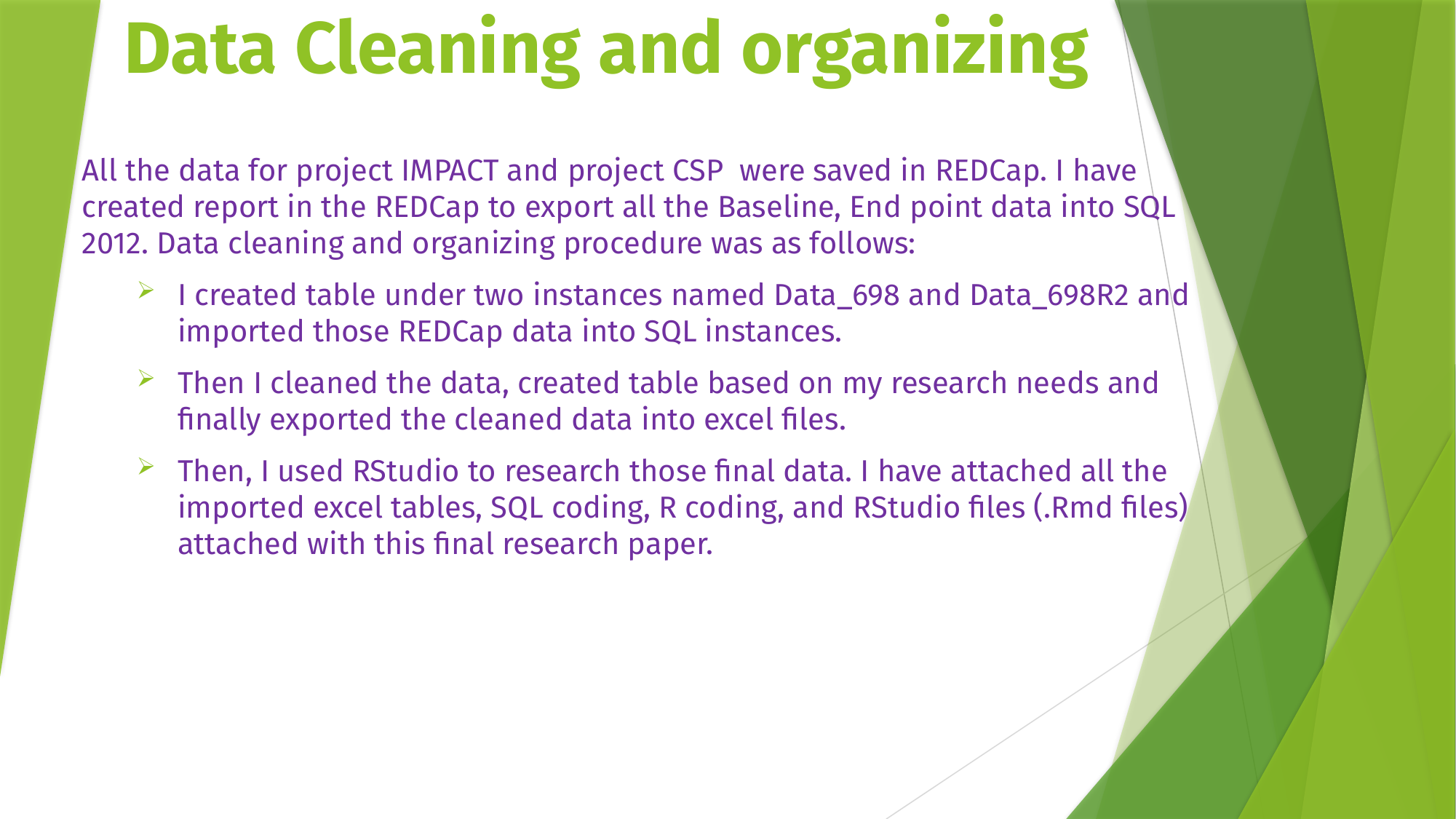

# Data Cleaning and organizing
All the data for project IMPACT and project CSP  were saved in REDCap. I have created report in the REDCap to export all the Baseline, End point data into SQL 2012. Data cleaning and organizing procedure was as follows:
I created table under two instances named Data_698 and Data_698R2 and imported those REDCap data into SQL instances.
Then I cleaned the data, created table based on my research needs and finally exported the cleaned data into excel files.
Then, I used RStudio to research those final data. I have attached all the imported excel tables, SQL coding, R coding, and RStudio files (.Rmd files) attached with this final research paper.